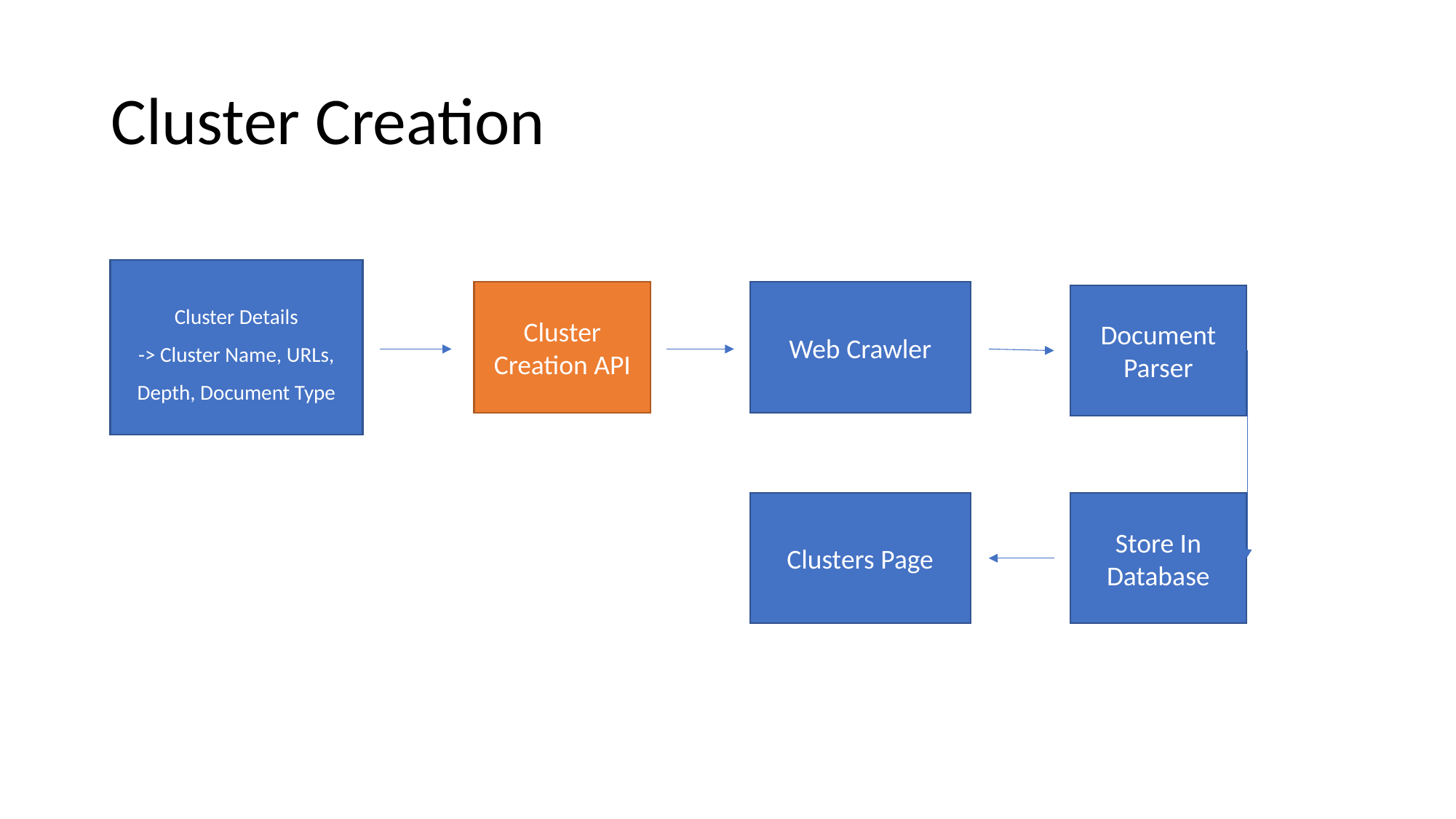

# Cluster Creation
Cluster Details
-> Cluster Name, URLs, Depth, Document Type
Cluster Creation API
Web Crawler
Document Parser
Clusters Page
Store In Database